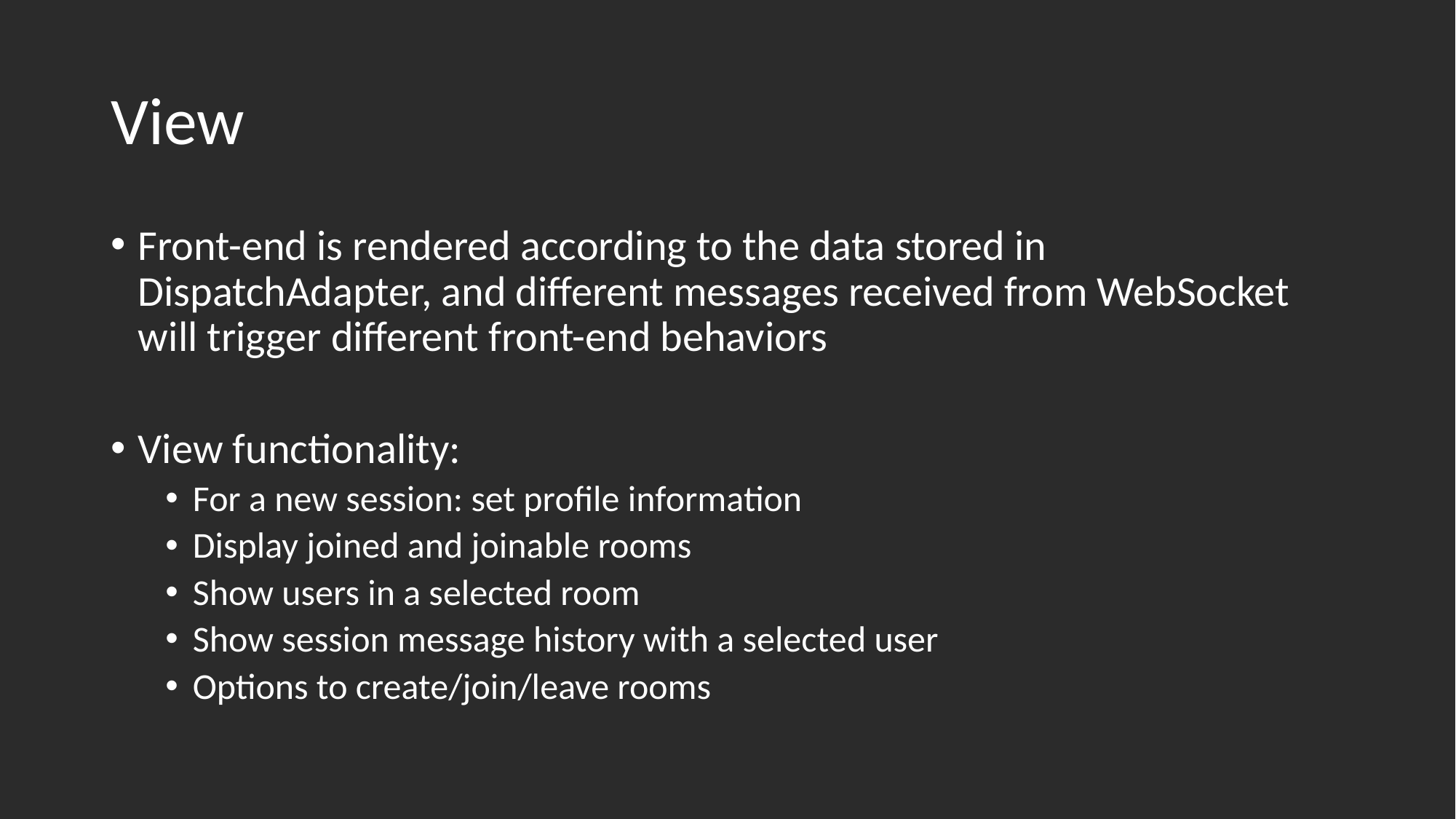

# View
Front-end is rendered according to the data stored in DispatchAdapter, and different messages received from WebSocket will trigger different front-end behaviors
View functionality:
For a new session: set profile information
Display joined and joinable rooms
Show users in a selected room
Show session message history with a selected user
Options to create/join/leave rooms